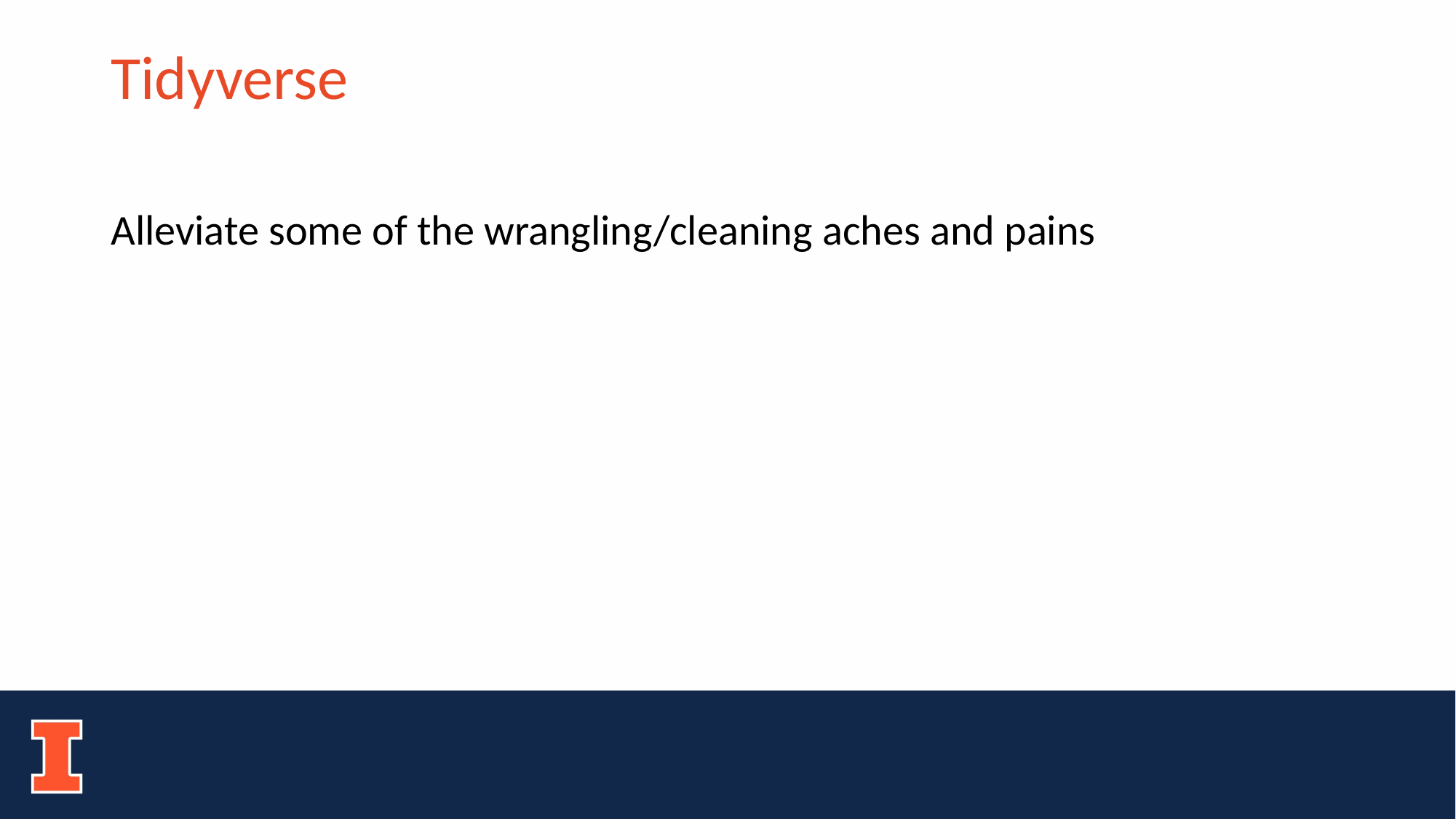

# Tidyverse

Alleviate some of the wrangling/cleaning aches and pains